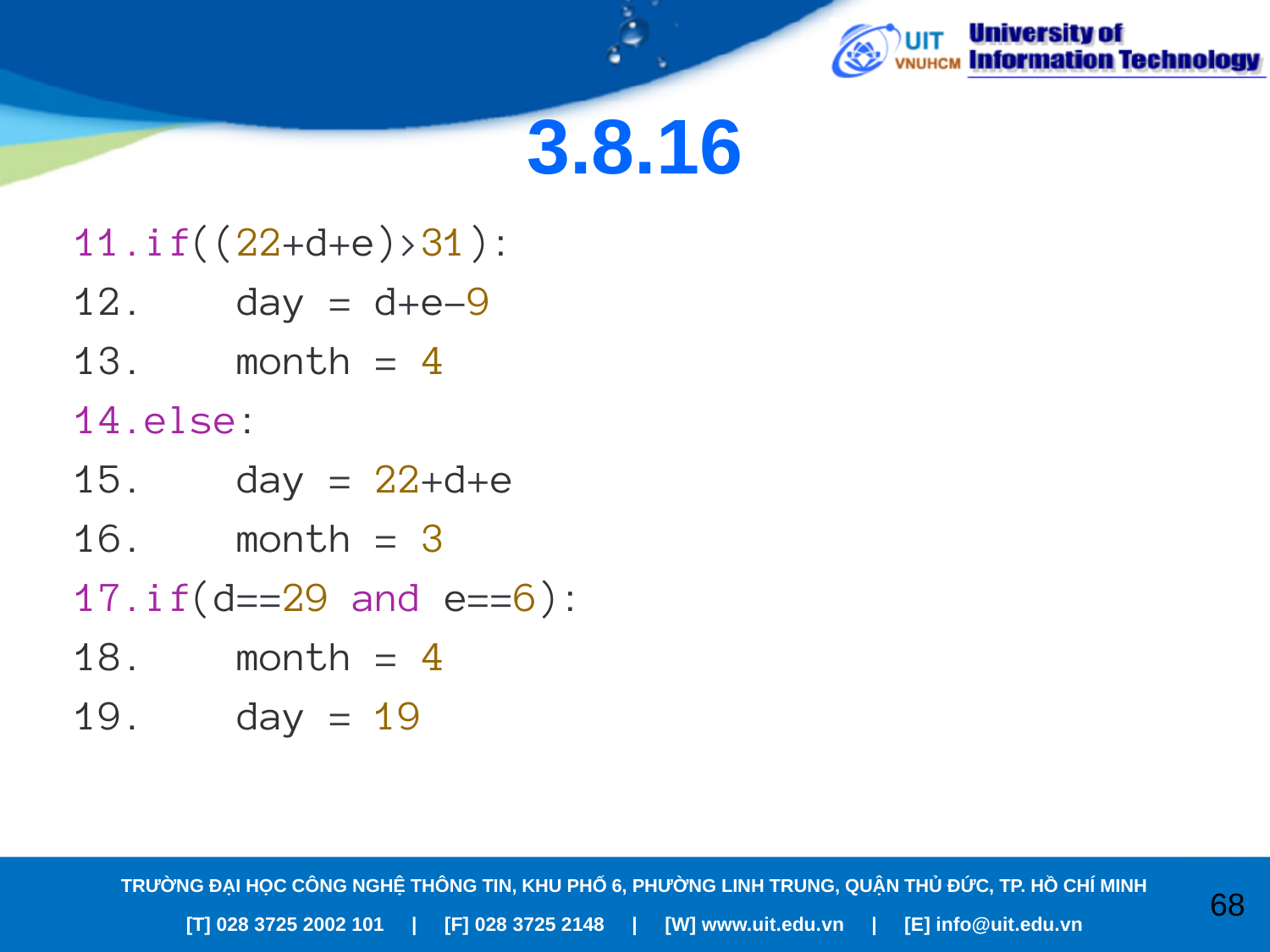

# 3.8.16
if((22+d+e)>31):
    day = d+e-9
    month = 4
else:
    day = 22+d+e
    month = 3
if(d==29 and e==6):
    month = 4
    day = 19